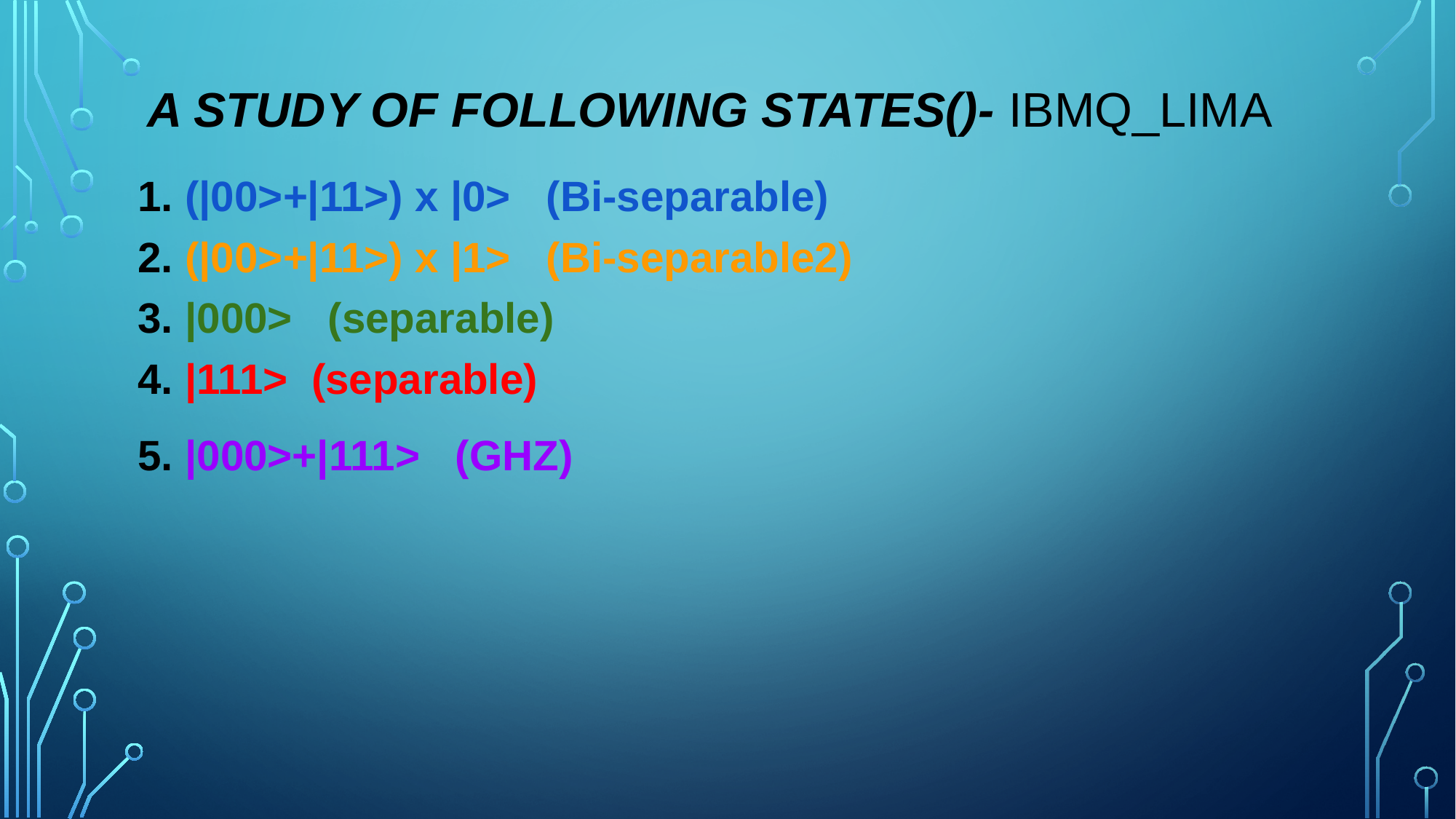

# A study of following states()- Ibmq_lima
1. (|00>+|11>) x |0>   (Bi-separable)
2. (|00>+|11>) x |1>   (Bi-separable2)
3. |000>   (separable)
4. |111>  (separable)
5. |000>+|111>   (GHZ)